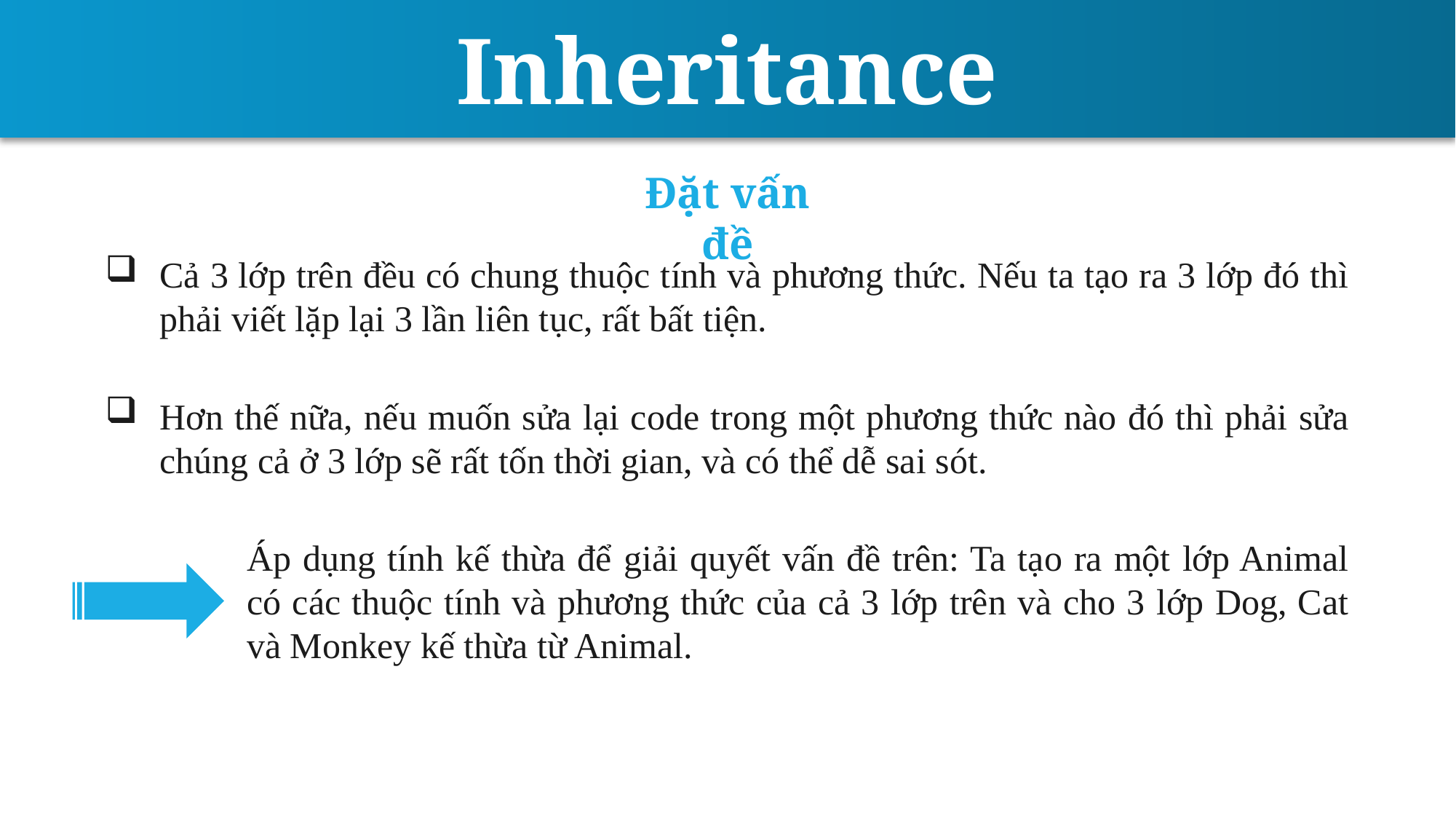

Inheritance
Đặt vấn đề
Cả 3 lớp trên đều có chung thuộc tính và phương thức. Nếu ta tạo ra 3 lớp đó thì phải viết lặp lại 3 lần liên tục, rất bất tiện.
Hơn thế nữa, nếu muốn sửa lại code trong một phương thức nào đó thì phải sửa chúng cả ở 3 lớp sẽ rất tốn thời gian, và có thể dễ sai sót.
Áp dụng tính kế thừa để giải quyết vấn đề trên: Ta tạo ra một lớp Animal có các thuộc tính và phương thức của cả 3 lớp trên và cho 3 lớp Dog, Cat và Monkey kế thừa từ Animal.